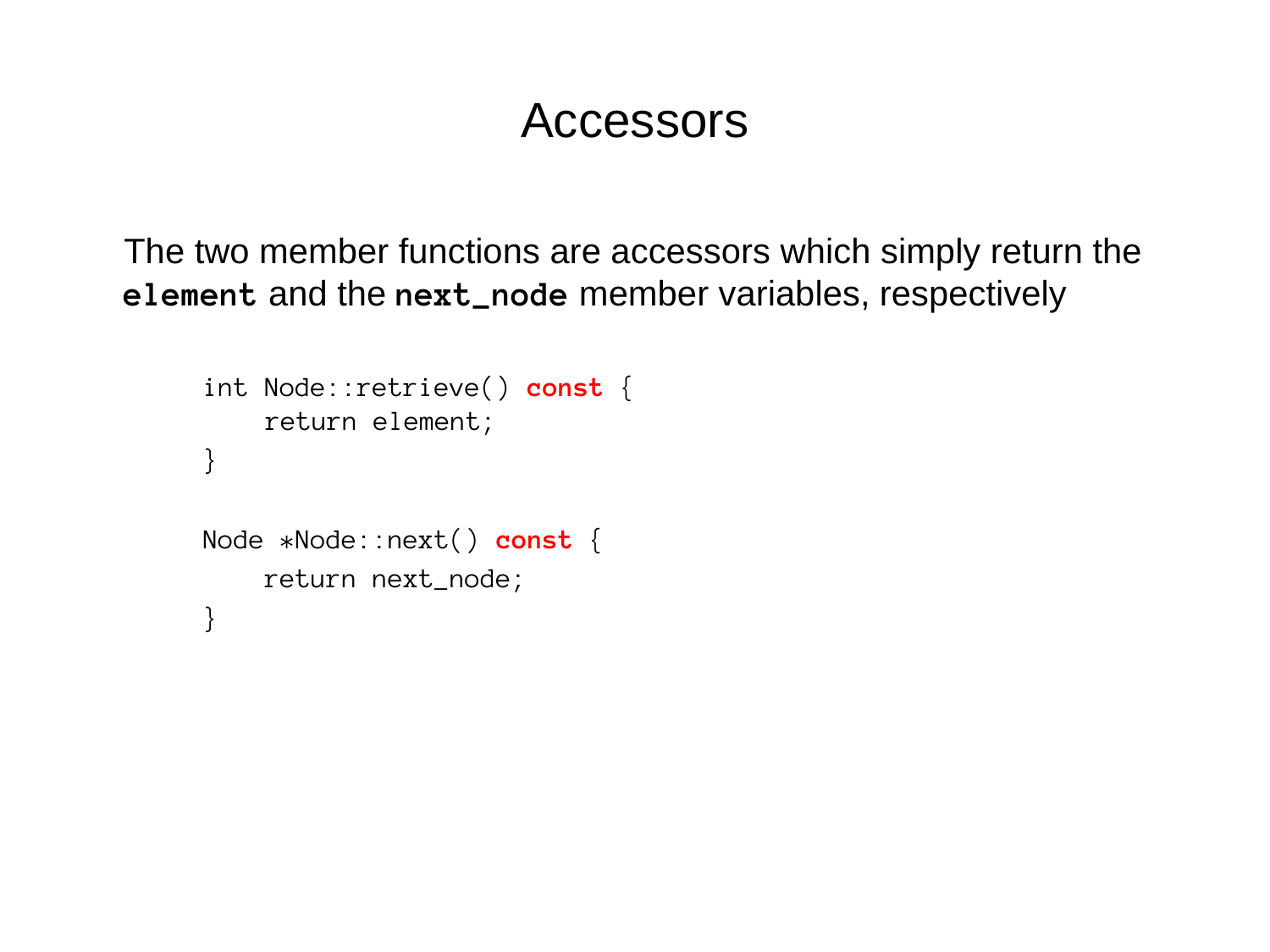

# Accessors
	The two member functions are accessors which simply return the element and the next_node member variables, respectively

int Node::retrieve() const {
  return element;
}

Node *Node::next() const {
    return next_node;
}